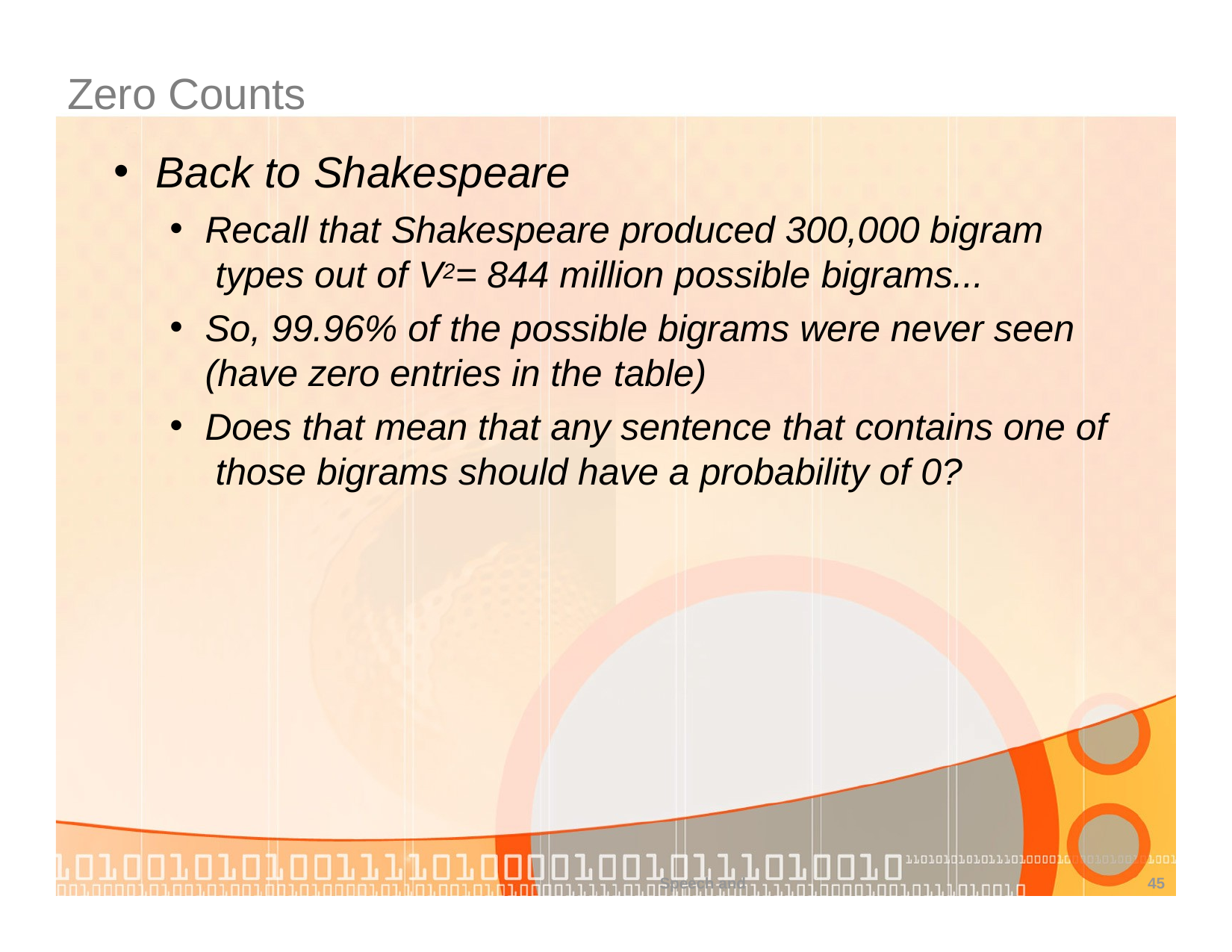

# Zero Counts
Back to Shakespeare
Recall that Shakespeare produced 300,000 bigram  types out of V2= 844 million possible bigrams...
So, 99.96% of the possible bigrams were never seen  (have zero entries in the table)
Does that mean that any sentence that contains one of  those bigrams should have a probability of 0?
Speech and
45